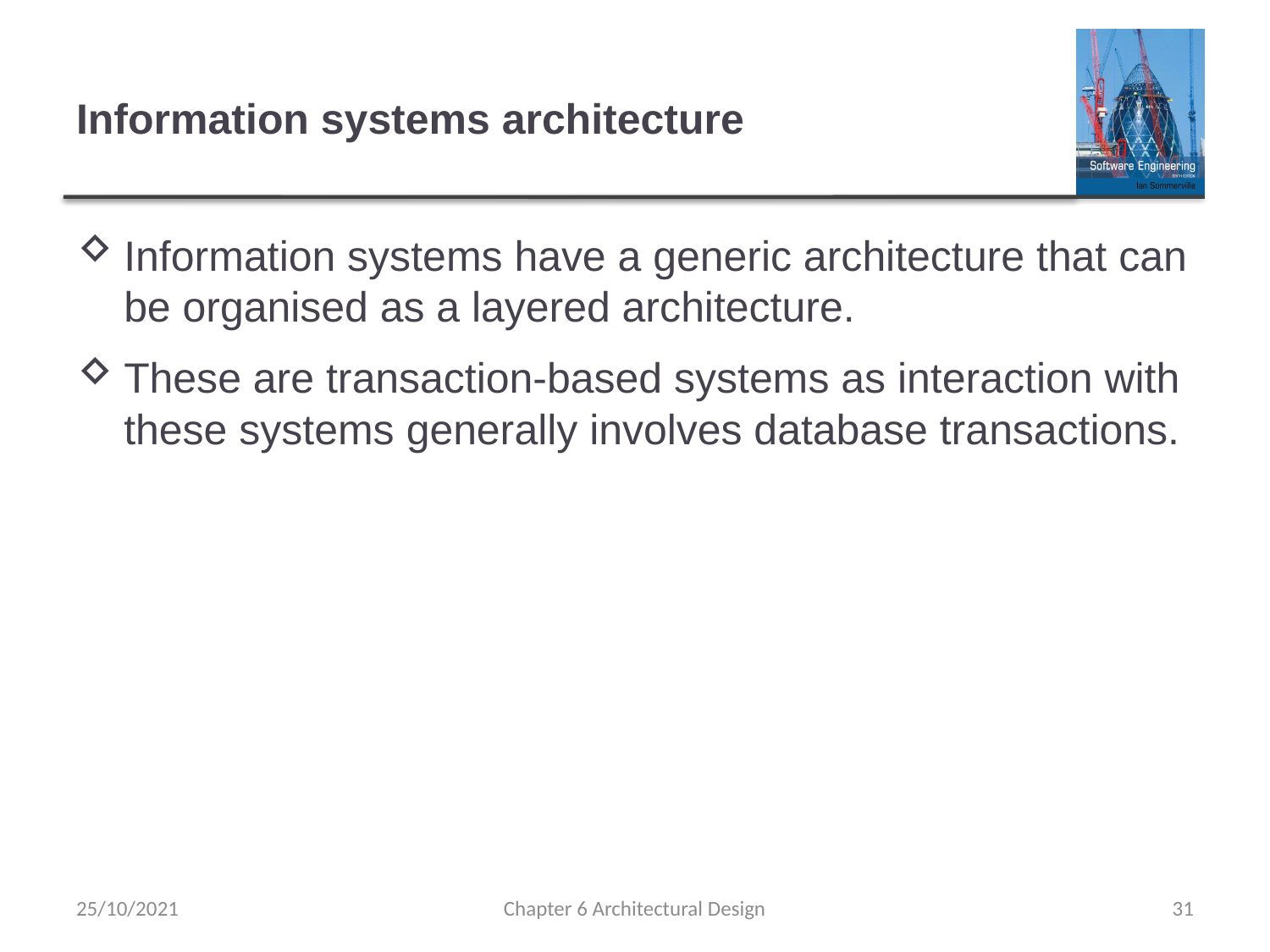

# Information systems architecture
Information systems have a generic architecture that can be organised as a layered architecture.
These are transaction-based systems as interaction with these systems generally involves database transactions.
25/10/2021
Chapter 6 Architectural Design
31